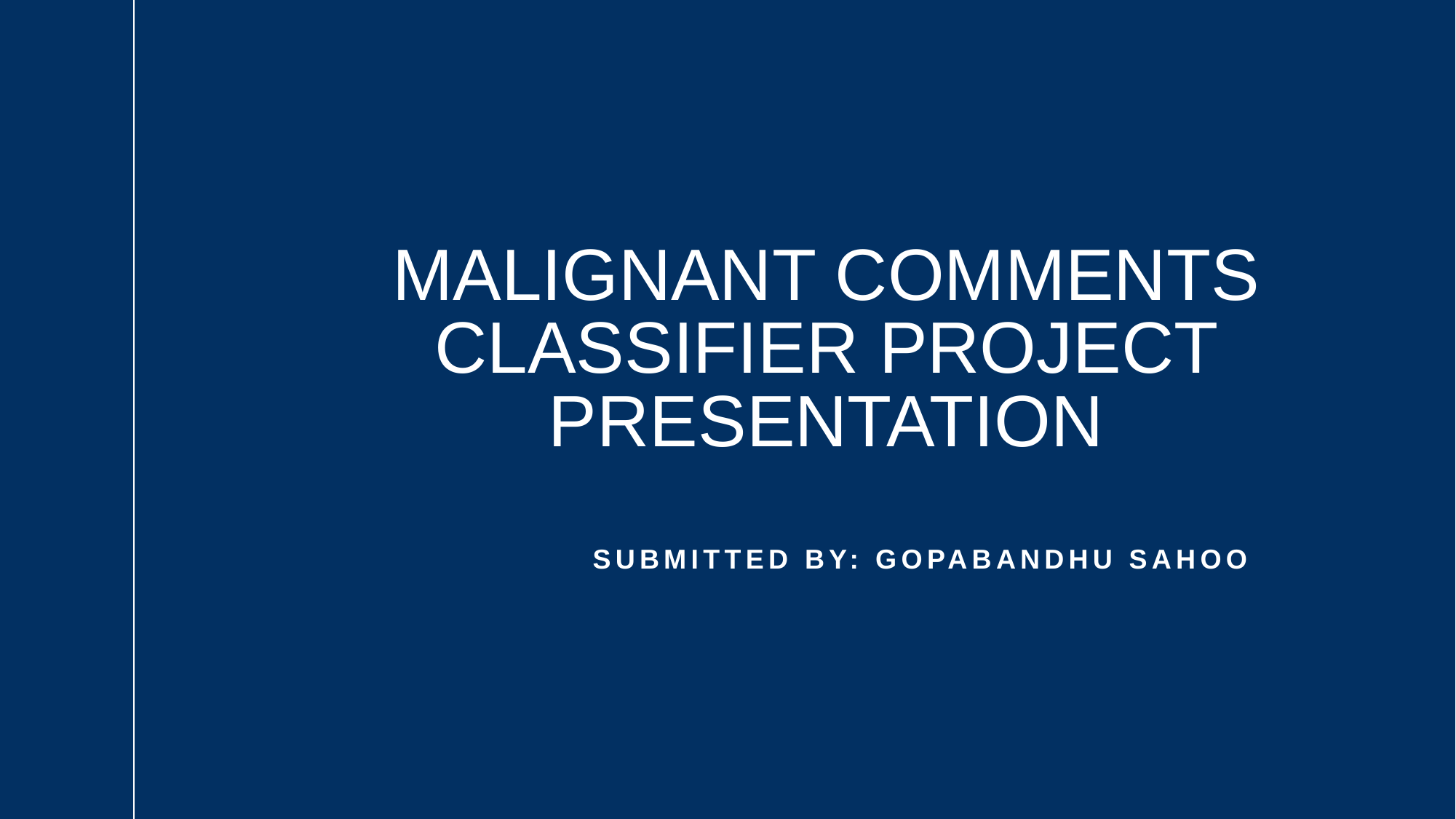

# Malignant comments classifier project presentation
Submitted by: Gopabandhu sahoo